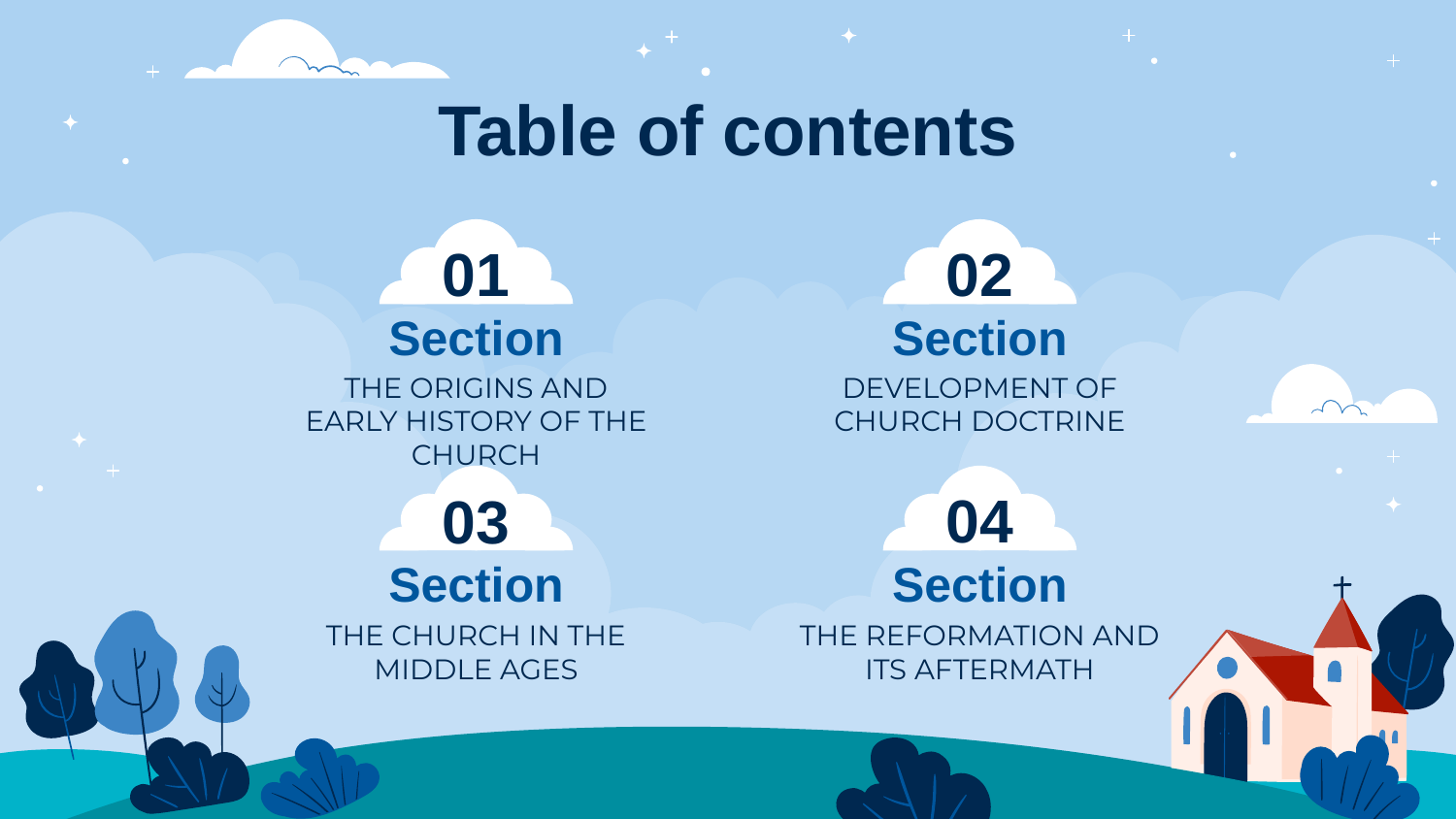

Table of contents

02
# 01
Section
Section
THE ORIGINS AND EARLY HISTORY OF THE CHURCH
DEVELOPMENT OF CHURCH DOCTRINE

04
03
Section
Section

THE CHURCH IN THE MIDDLE AGES
THE REFORMATION AND ITS AFTERMATH